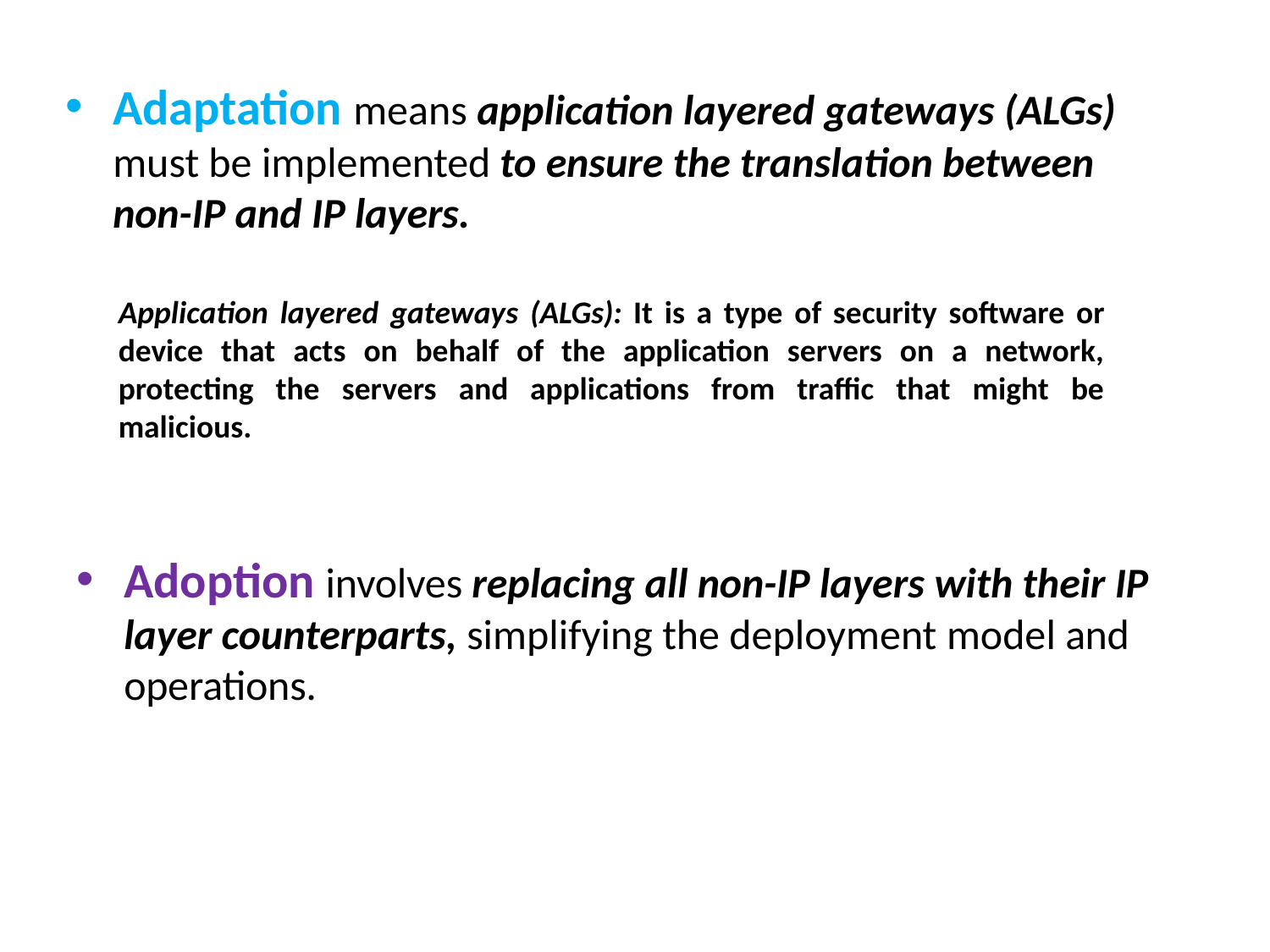

Adaptation means application layered gateways (ALGs) must be implemented to ensure the translation between non-IP and IP layers.
Application layered gateways (ALGs): It is a type of security software or device that acts on behalf of the application servers on a network, protecting the servers and applications from traffic that might be malicious.
Adoption involves replacing all non-IP layers with their IP layer counterparts, simplifying the deployment model and operations.